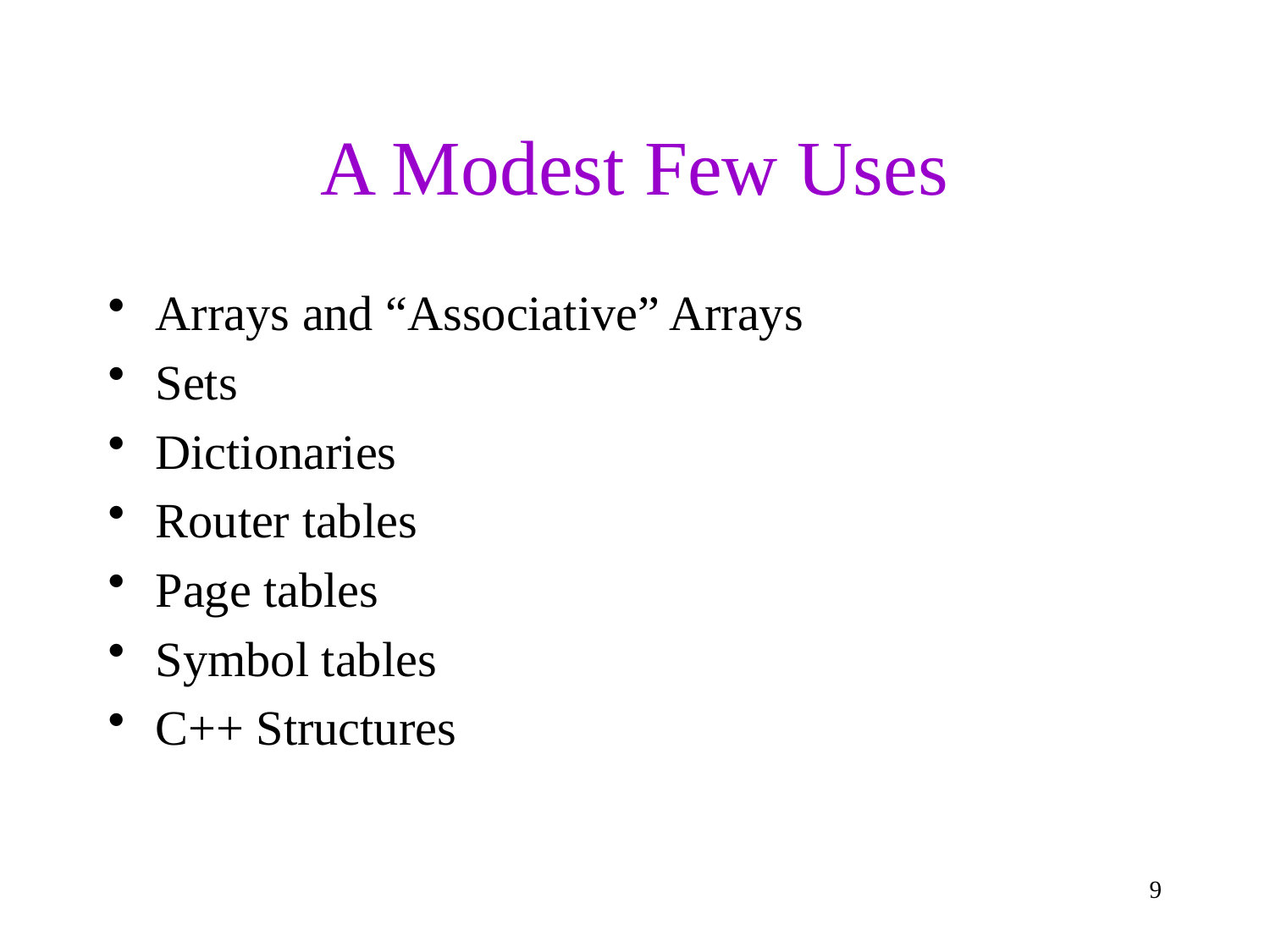

# A Modest Few Uses
Arrays and “Associative” Arrays
Sets
Dictionaries
Router tables
Page tables
Symbol tables
C++ Structures
9